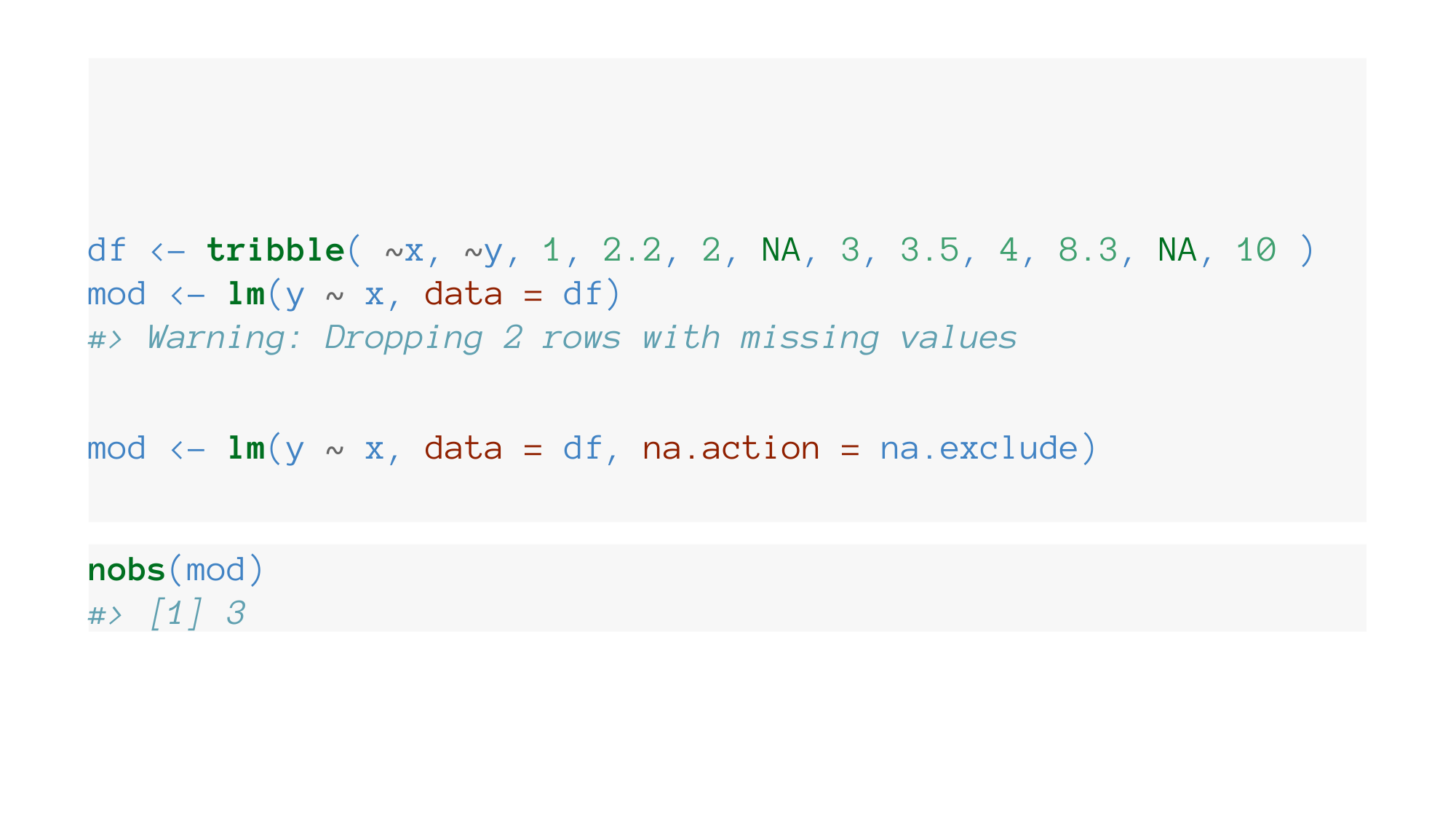

# Missing values
df <- tribble( ~x, ~y, 1, 2.2, 2, NA, 3, 3.5, 4, 8.3, NA, 10 )
mod <- lm(y ~ x, data = df)
#> Warning: Dropping 2 rows with missing values
mod <- lm(y ~ x, data = df, na.action = na.exclude)
nobs(mod)
#> [1] 3